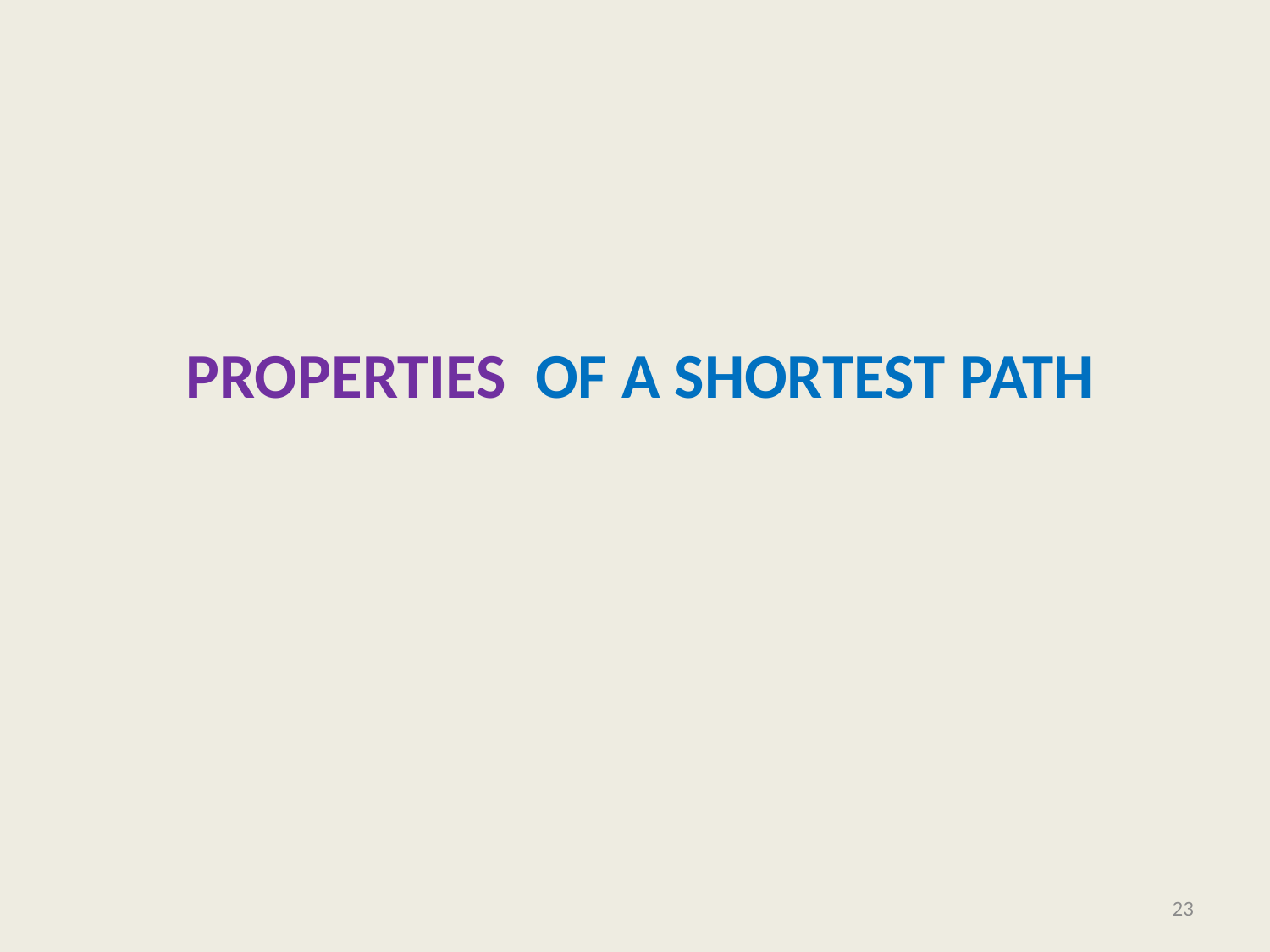

# Properties  of a shortest path

23